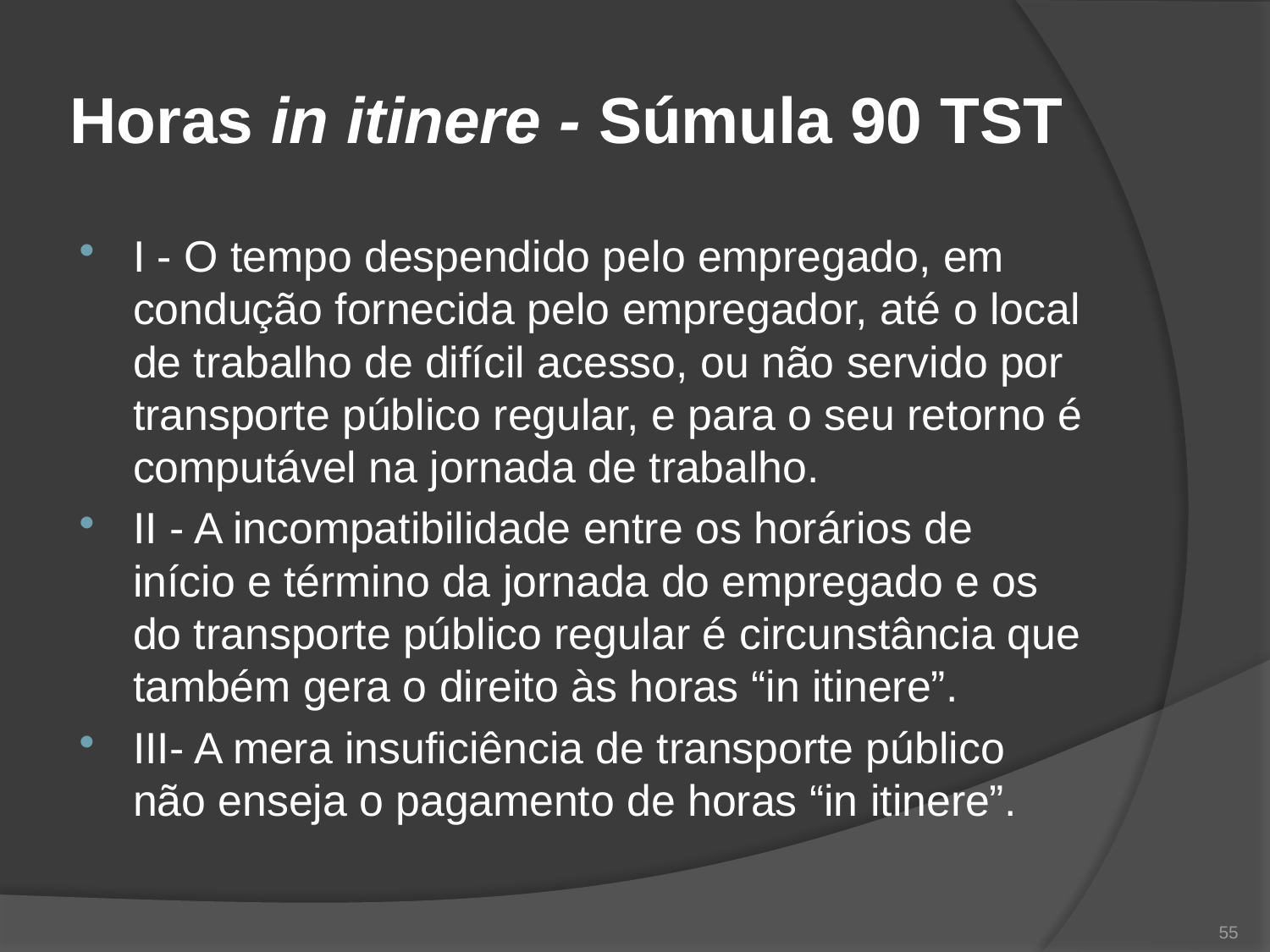

# Horas in itinere - Súmula 90 TST
I - O tempo despendido pelo empregado, em condução fornecida pelo empregador, até o local de trabalho de difícil acesso, ou não servido por transporte público regular, e para o seu retorno é computável na jornada de trabalho.
II - A incompatibilidade entre os horários de início e término da jornada do empregado e os do transporte público regular é circunstância que também gera o direito às horas “in itinere”.
III- A mera insuficiência de transporte público não enseja o pagamento de horas “in itinere”.
55